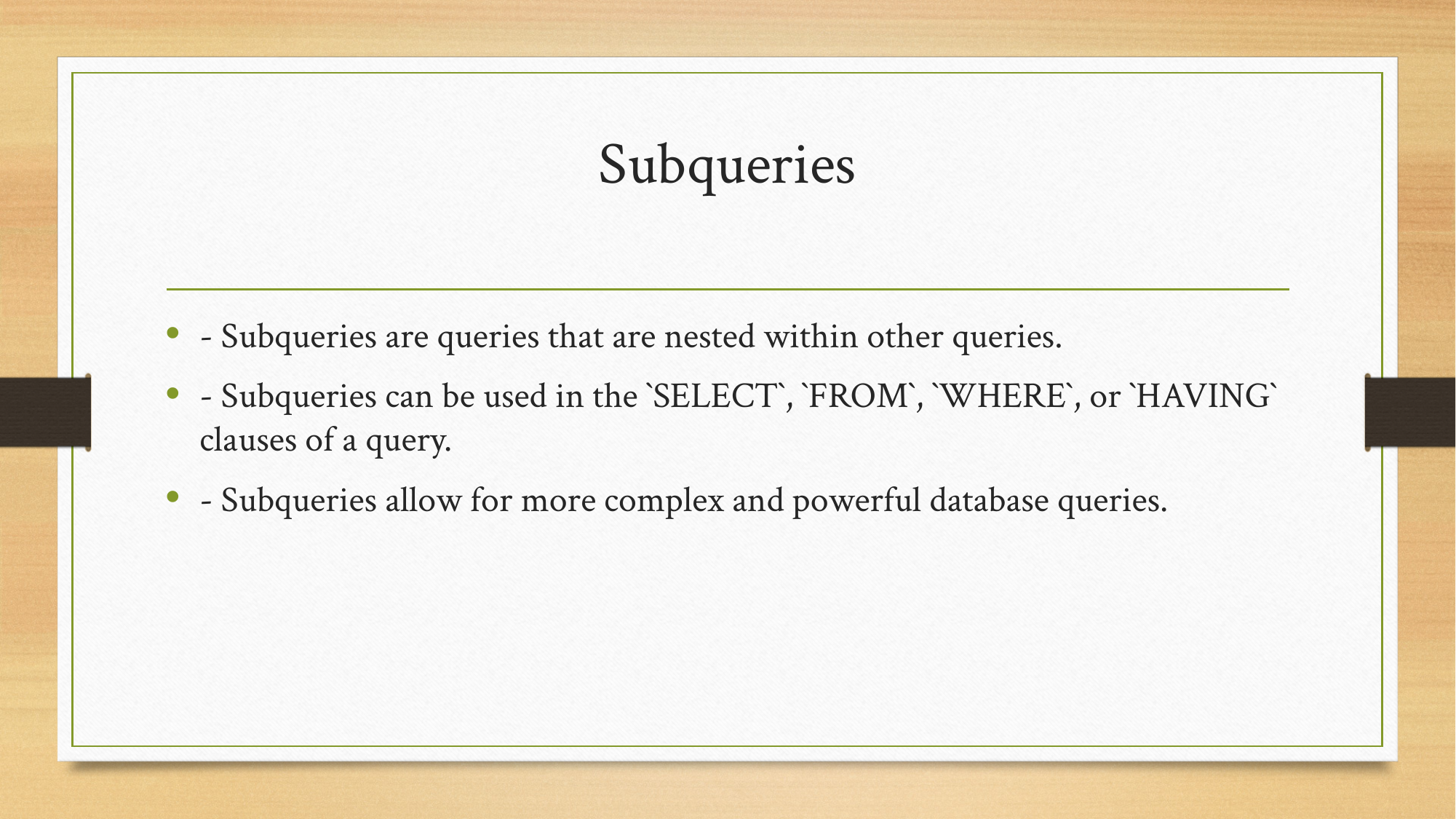

# Subqueries
- Subqueries are queries that are nested within other queries.
- Subqueries can be used in the `SELECT`, `FROM`, `WHERE`, or `HAVING` clauses of a query.
- Subqueries allow for more complex and powerful database queries.